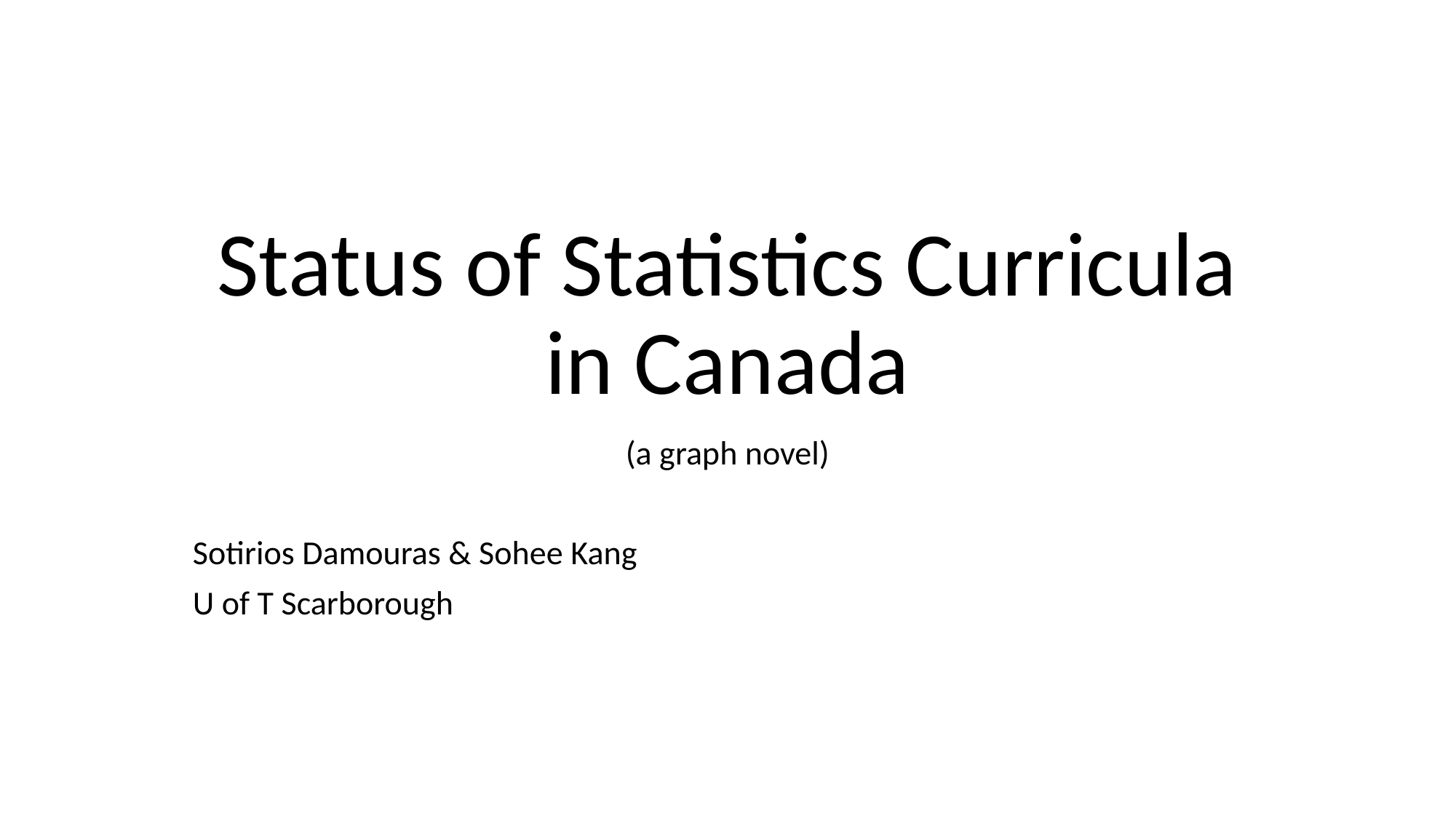

# Status of Statistics Curricula in Canada
(a graph novel)

Sotirios Damouras & Sohee Kang
U of T Scarborough